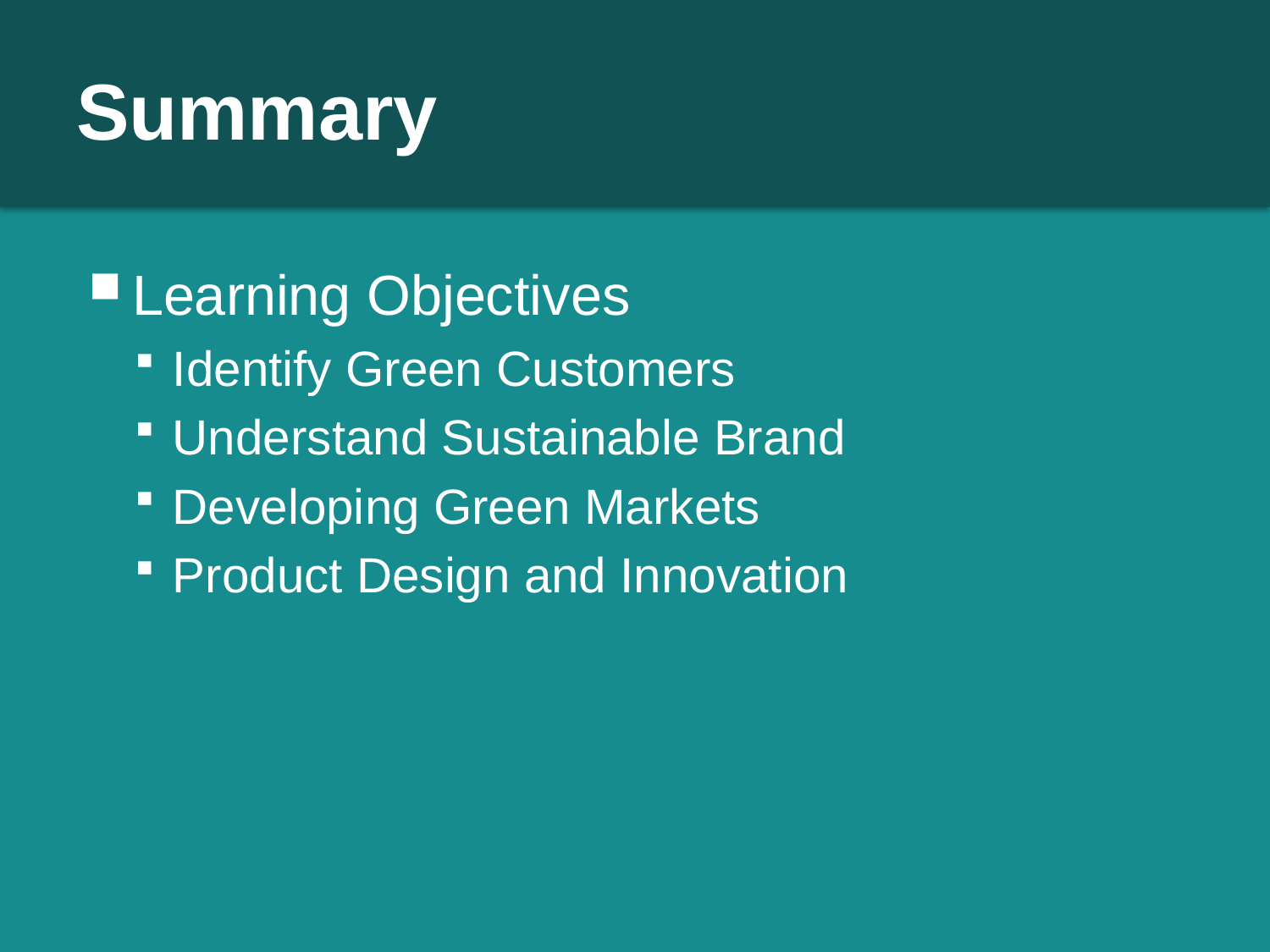

# Summary
Learning Objectives
Identify Green Customers
Understand Sustainable Brand
Developing Green Markets
Product Design and Innovation